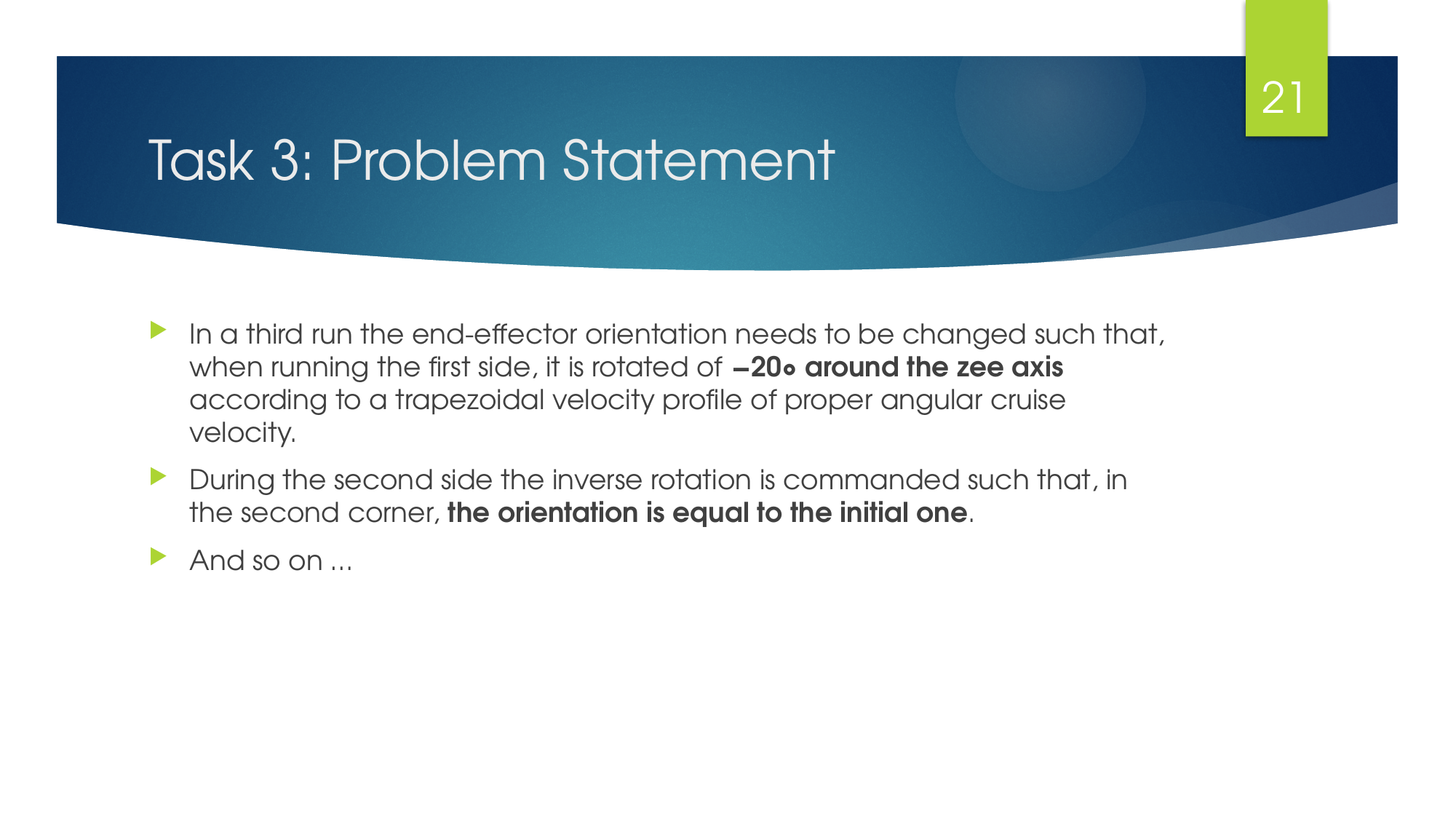

21
# Task 3: Problem Statement
In a third run the end-effector orientation needs to be changed such that, when running the first side, it is rotated of −20◦ around the zee axis according to a trapezoidal velocity profile of proper angular cruise velocity.
During the second side the inverse rotation is commanded such that, in the second corner, the orientation is equal to the initial one.
And so on …